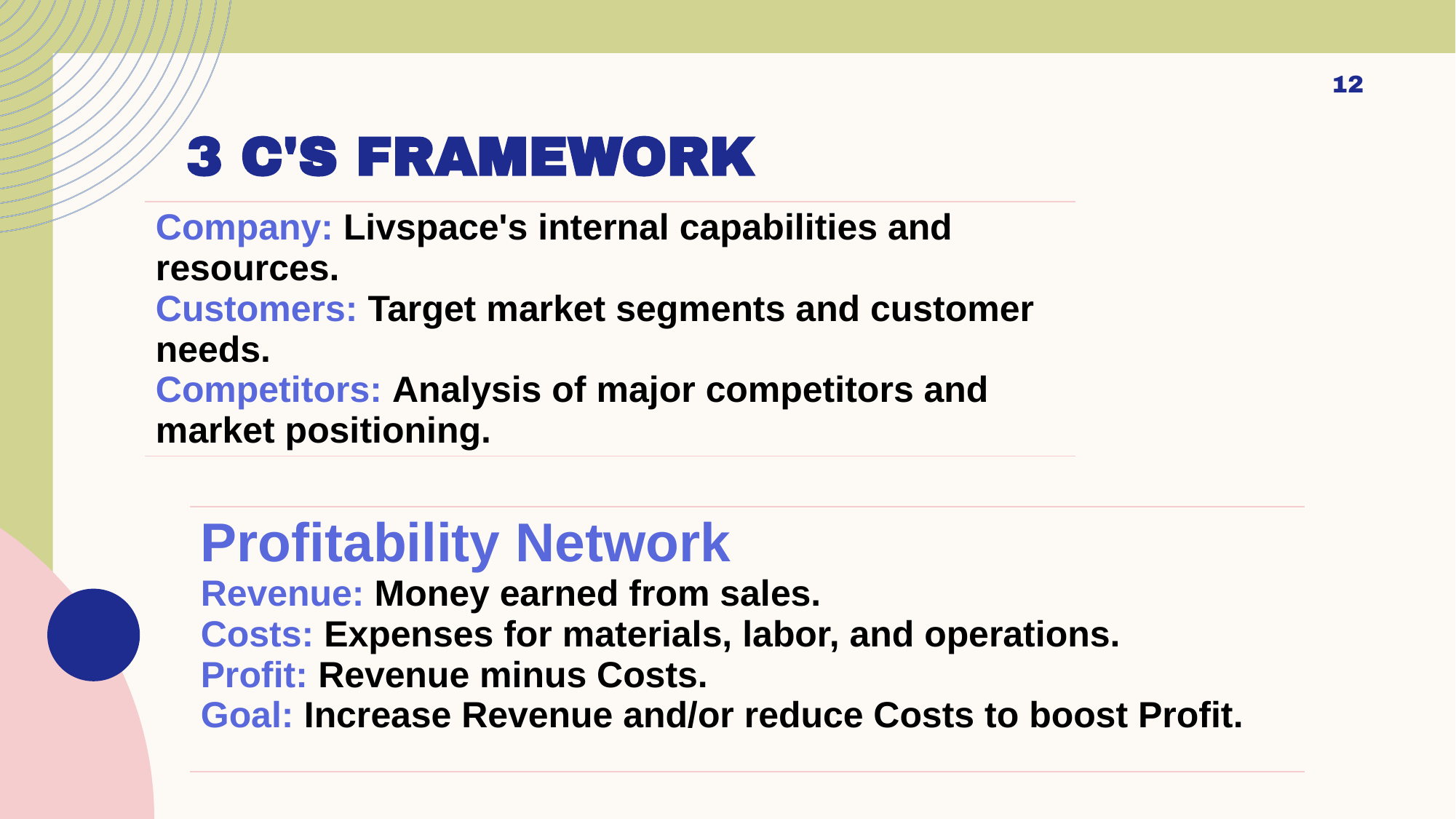

12
# 3 C's Framework
| Company: Livspace's internal capabilities and resources. Customers: Target market segments and customer needs. Competitors: Analysis of major competitors and market positioning. |
| --- |
| Profitability Network Revenue: Money earned from sales. Costs: Expenses for materials, labor, and operations. Profit: Revenue minus Costs. Goal: Increase Revenue and/or reduce Costs to boost Profit. |
| --- |